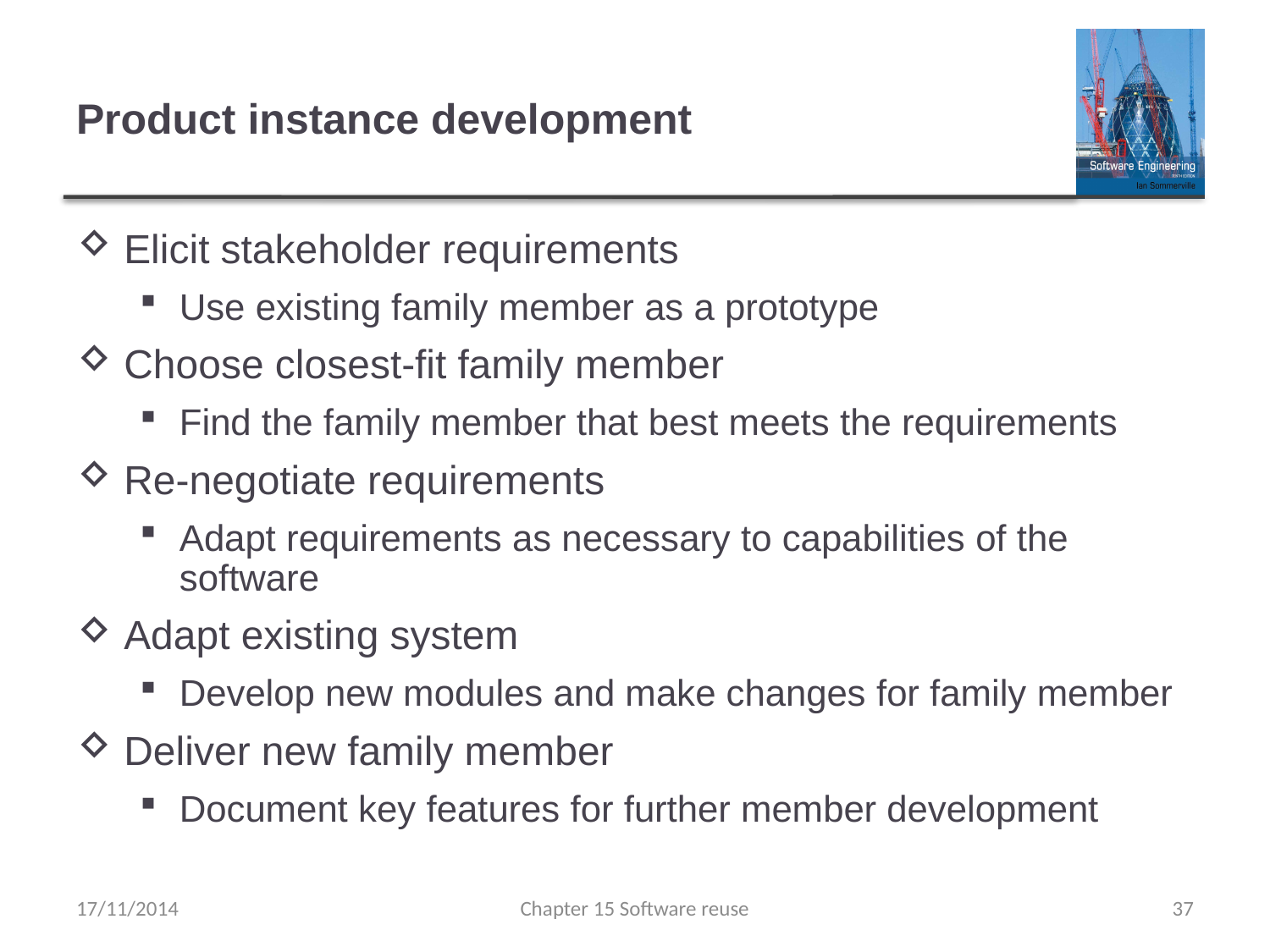

# Product instance development
Elicit stakeholder requirements
Use existing family member as a prototype
Choose closest-fit family member
Find the family member that best meets the requirements
Re-negotiate requirements
Adapt requirements as necessary to capabilities of the software
Adapt existing system
Develop new modules and make changes for family member
Deliver new family member
Document key features for further member development
17/11/2014
Chapter 15 Software reuse
37